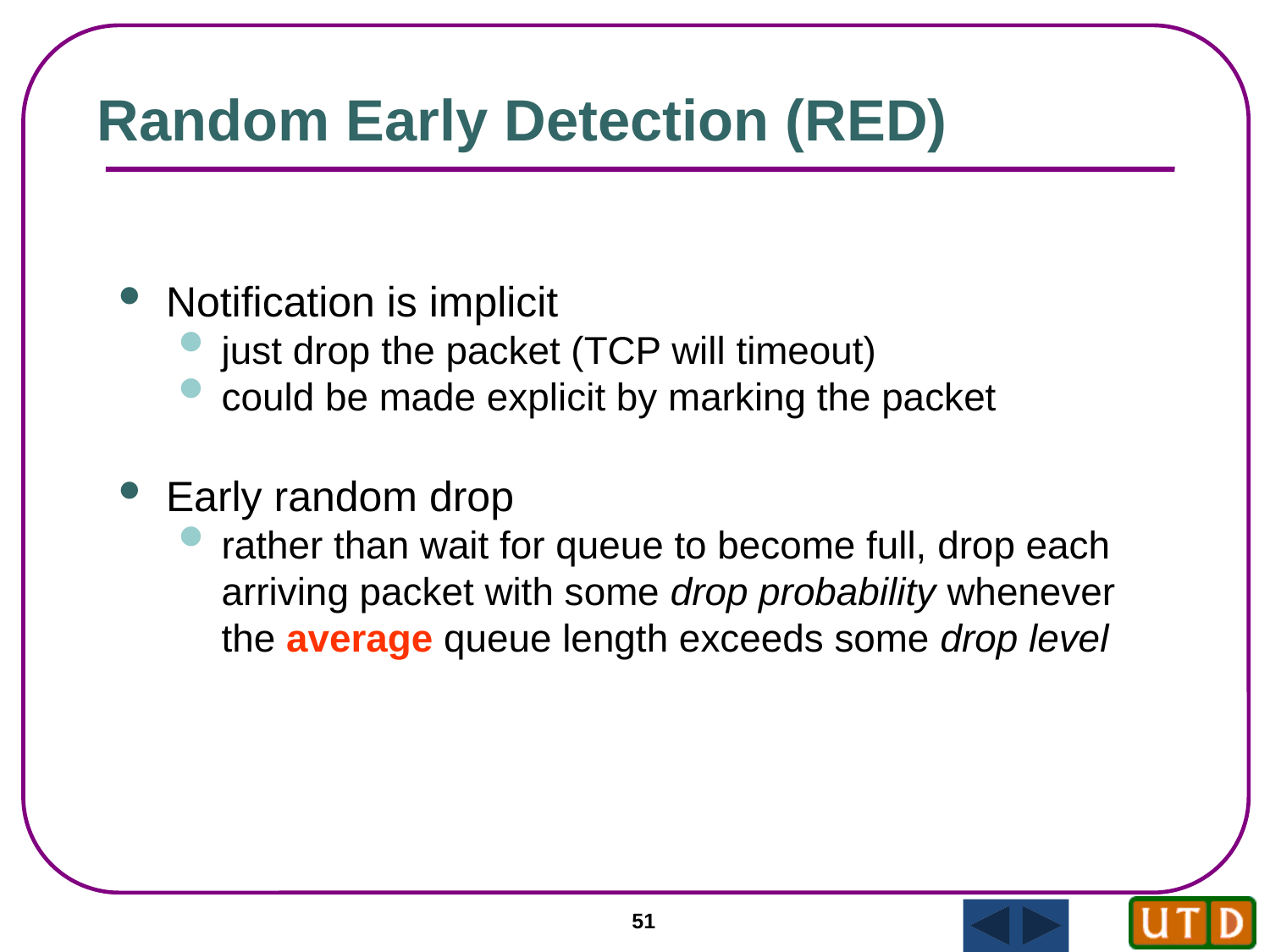

Random Early Detection (RED)
Notification is implicit
just drop the packet (TCP will timeout)
could be made explicit by marking the packet

Early random drop
rather than wait for queue to become full, drop each arriving packet with some drop probability whenever the average queue length exceeds some drop level
51